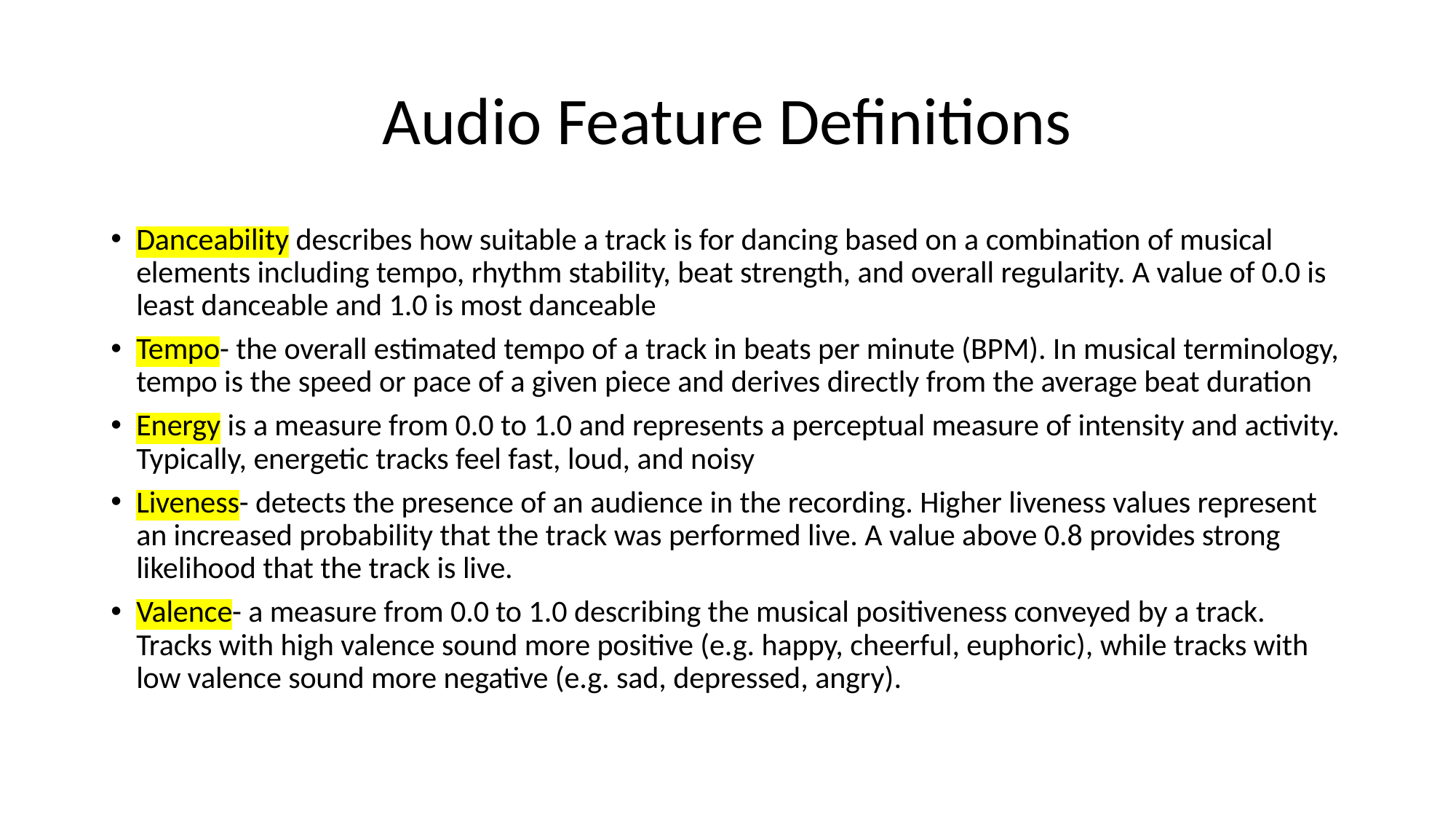

# Audio Feature Definitions
Danceability describes how suitable a track is for dancing based on a combination of musical elements including tempo, rhythm stability, beat strength, and overall regularity. A value of 0.0 is least danceable and 1.0 is most danceable
Tempo- the overall estimated tempo of a track in beats per minute (BPM). In musical terminology, tempo is the speed or pace of a given piece and derives directly from the average beat duration
Energy is a measure from 0.0 to 1.0 and represents a perceptual measure of intensity and activity. Typically, energetic tracks feel fast, loud, and noisy
Liveness- detects the presence of an audience in the recording. Higher liveness values represent an increased probability that the track was performed live. A value above 0.8 provides strong likelihood that the track is live.
Valence- a measure from 0.0 to 1.0 describing the musical positiveness conveyed by a track. Tracks with high valence sound more positive (e.g. happy, cheerful, euphoric), while tracks with low valence sound more negative (e.g. sad, depressed, angry).